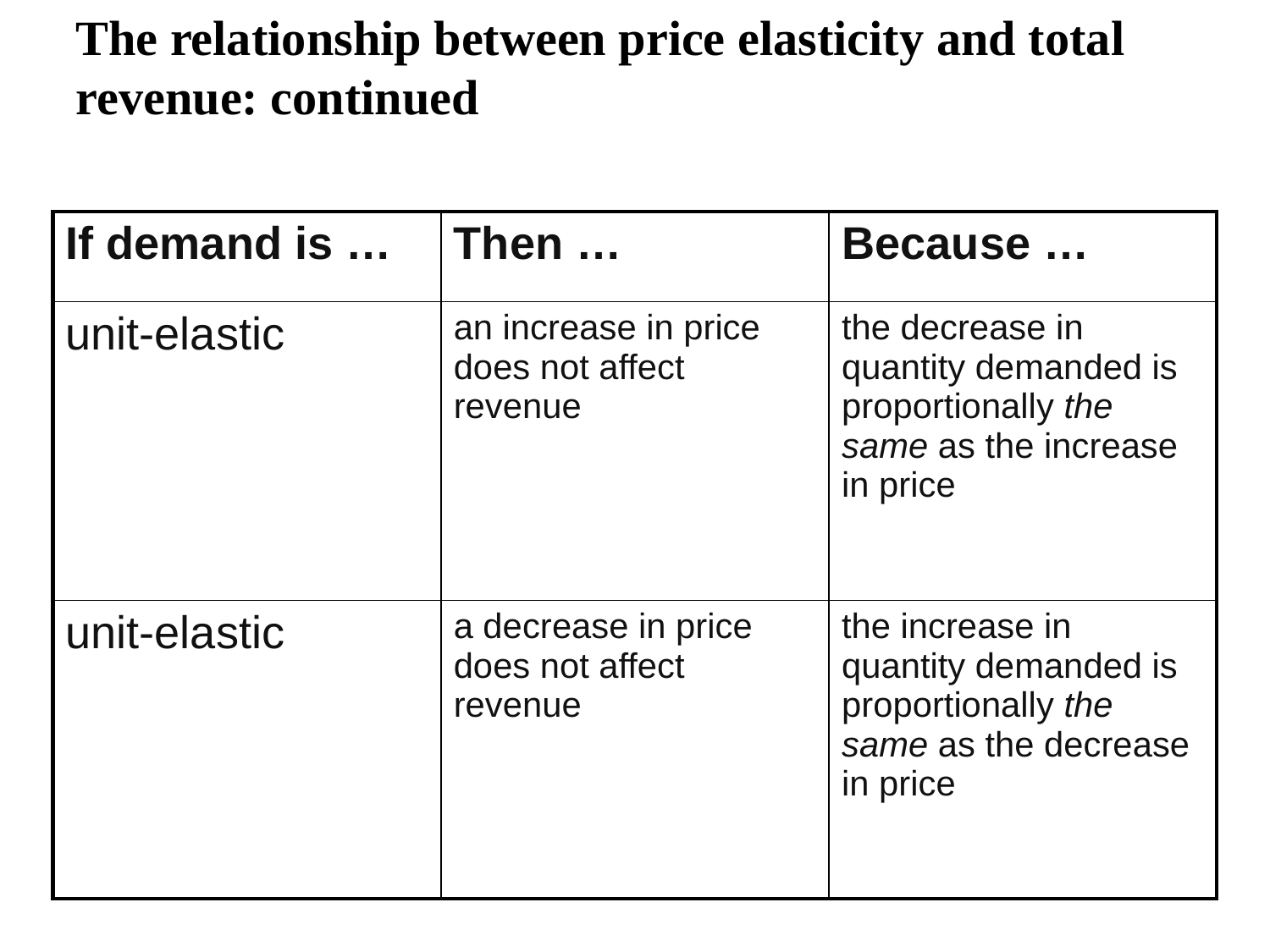

The relationship between price elasticity and total revenue: continued
#
| If demand is … | Then … | Because … |
| --- | --- | --- |
| unit-elastic | an increase in price does not affect revenue | the decrease in quantity demanded is proportionally the same as the increase in price |
| unit-elastic | a decrease in price does not affect revenue | the increase in quantity demanded is proportionally the same as the decrease in price |